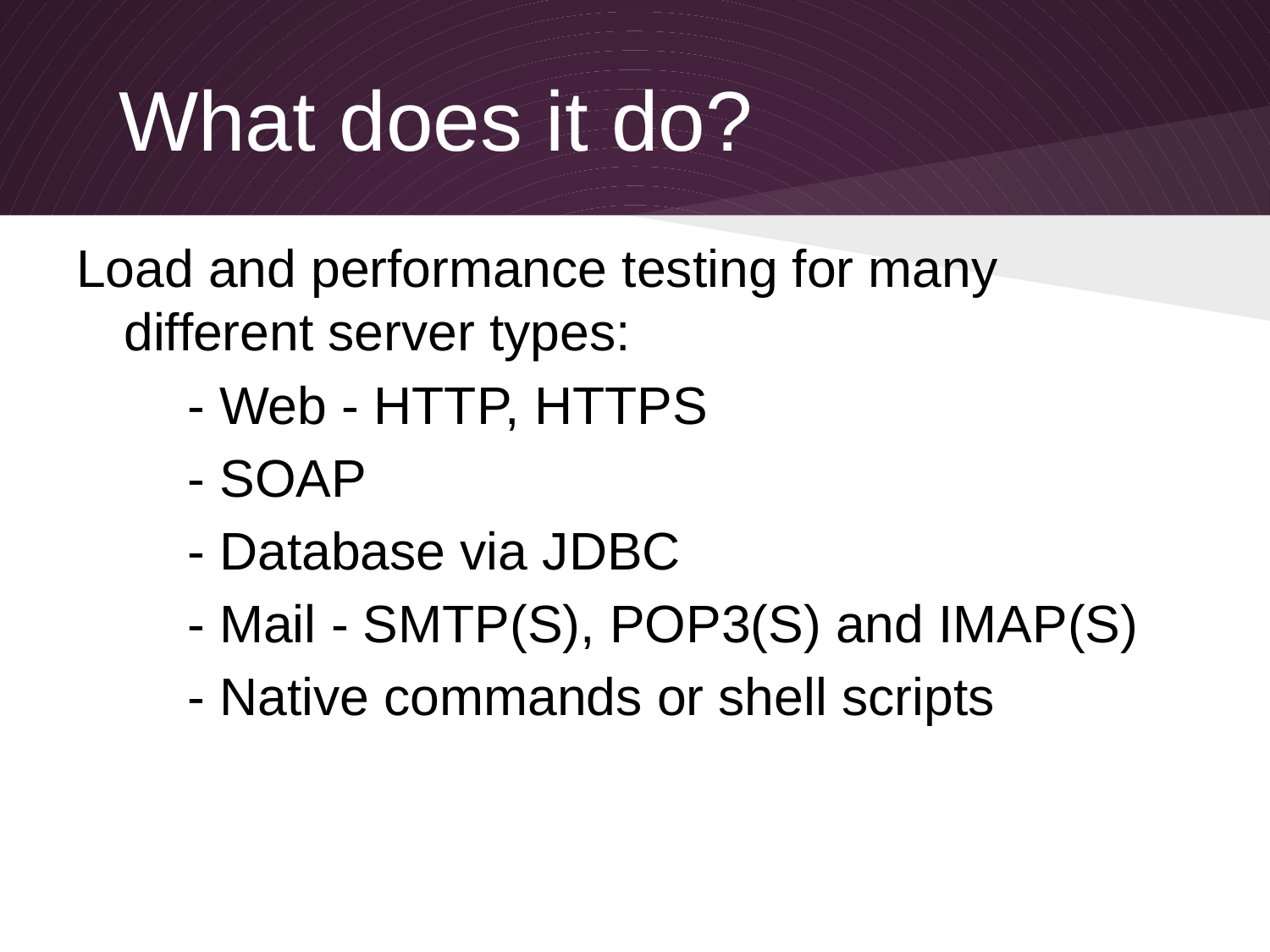

# What does it do?
Load and performance testing for many different server types:
- Web - HTTP, HTTPS
- SOAP
- Database via JDBC
- Mail - SMTP(S), POP3(S) and IMAP(S)
- Native commands or shell scripts